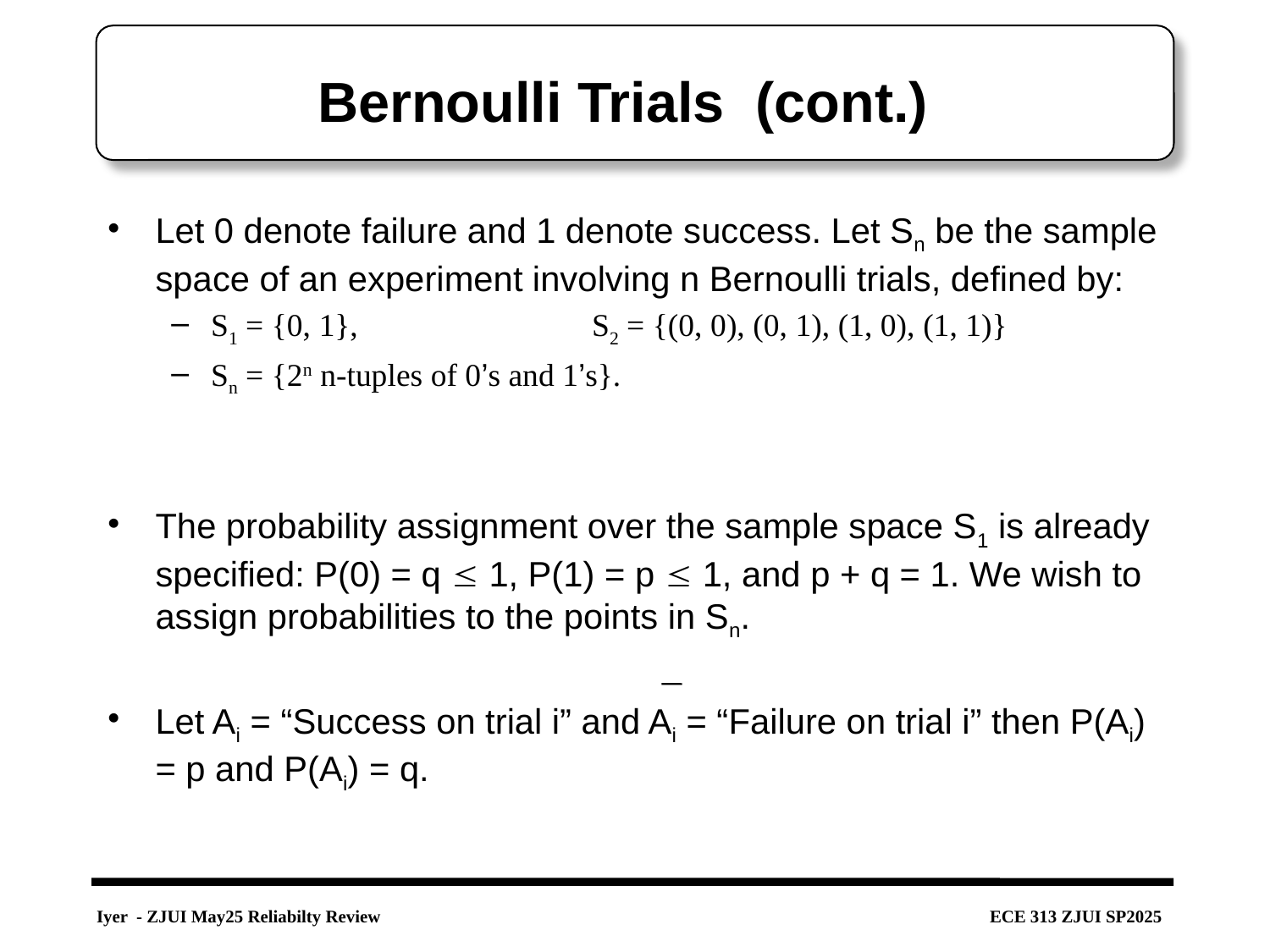

# Bernoulli Trials  (cont.)
Let 0 denote failure and 1 denote success. Let Sn be the sample space of an experiment involving n Bernoulli trials, defined by:
S1 = {0, 1},		S2 = {(0, 0), (0, 1), (1, 0), (1, 1)}
Sn = {2n n-tuples of 0’s and 1’s}.

The probability assignment over the sample space S1 is already specified: P(0) = q ≤ 1, P(1) = p ≤ 1, and p + q = 1. We wish to assign probabilities to the points in Sn.

Let Ai = “Success on trial i” and Ai = “Failure on trial i” then P(Ai) = p and P(Ai) = q.